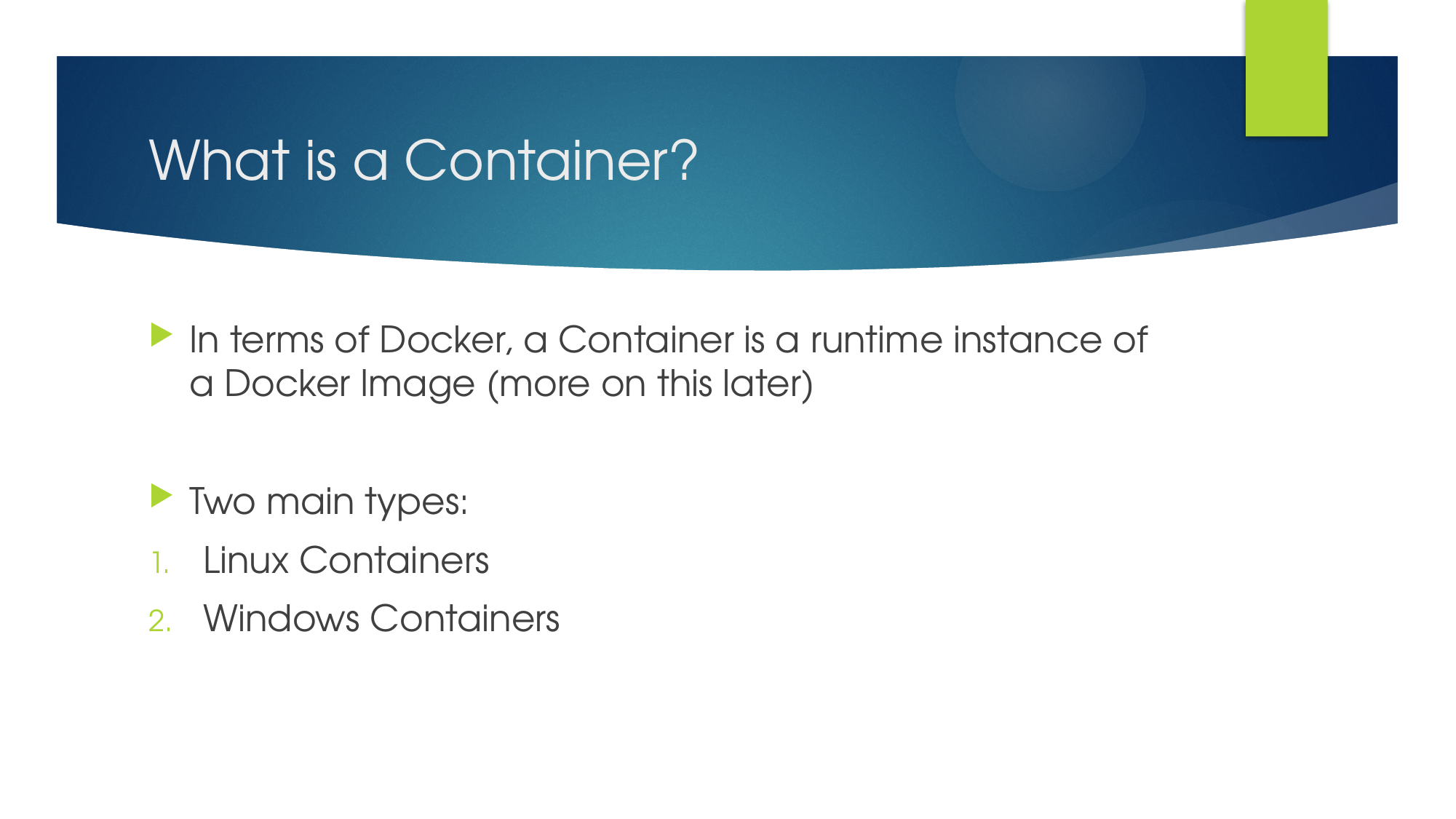

# What is a Container?
In terms of Docker, a Container is a runtime instance of a Docker Image (more on this later)

Two main types:
Linux Containers
Windows Containers